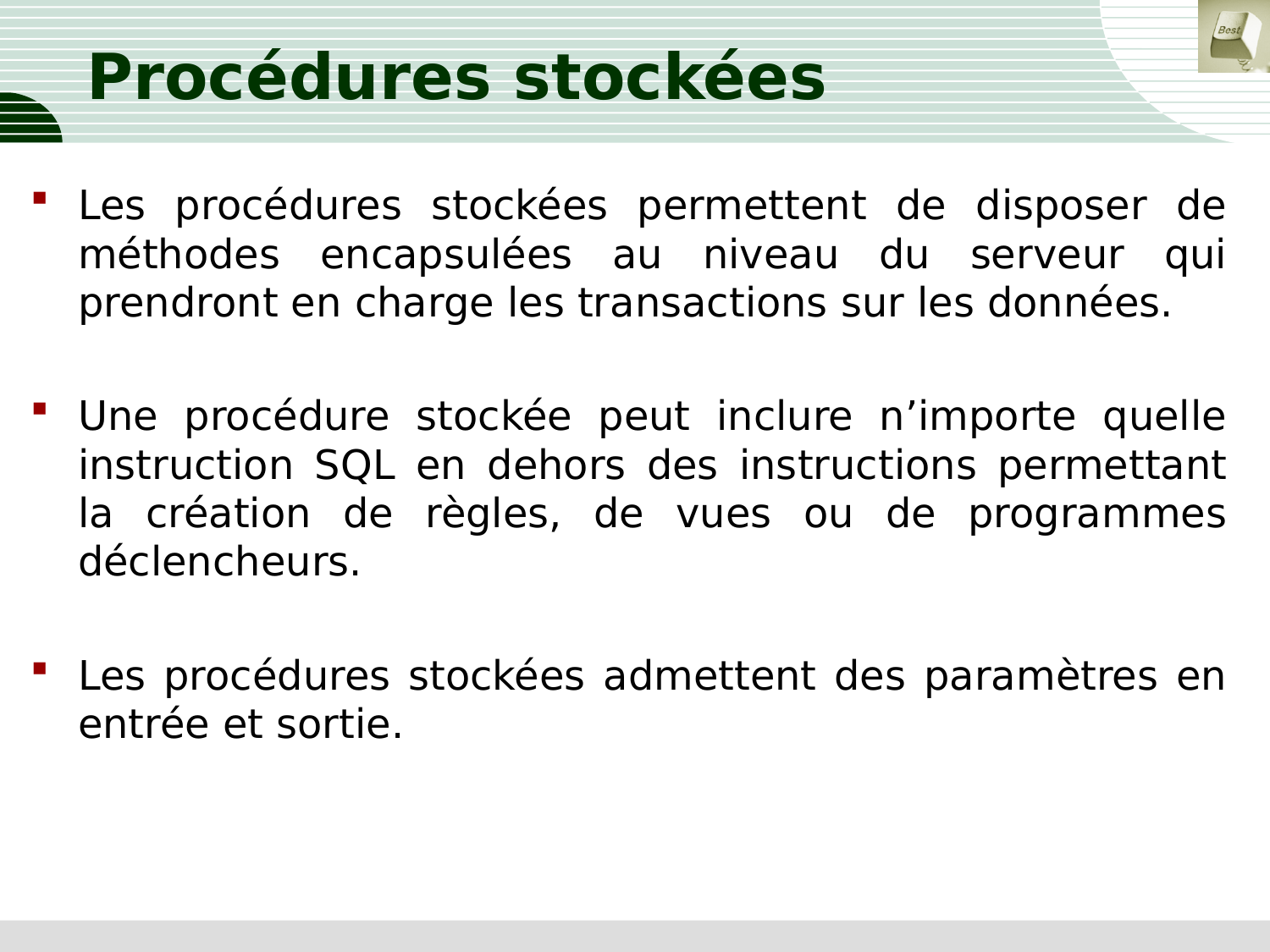

# Procédures stockées
Les procédures stockées permettent de disposer de méthodes encapsulées au niveau du serveur qui prendront en charge les transactions sur les données.

Une procédure stockée peut inclure n’importe quelle instruction SQL en dehors des instructions permettant la création de règles, de vues ou de programmes déclencheurs.

Les procédures stockées admettent des paramètres en entrée et sortie.